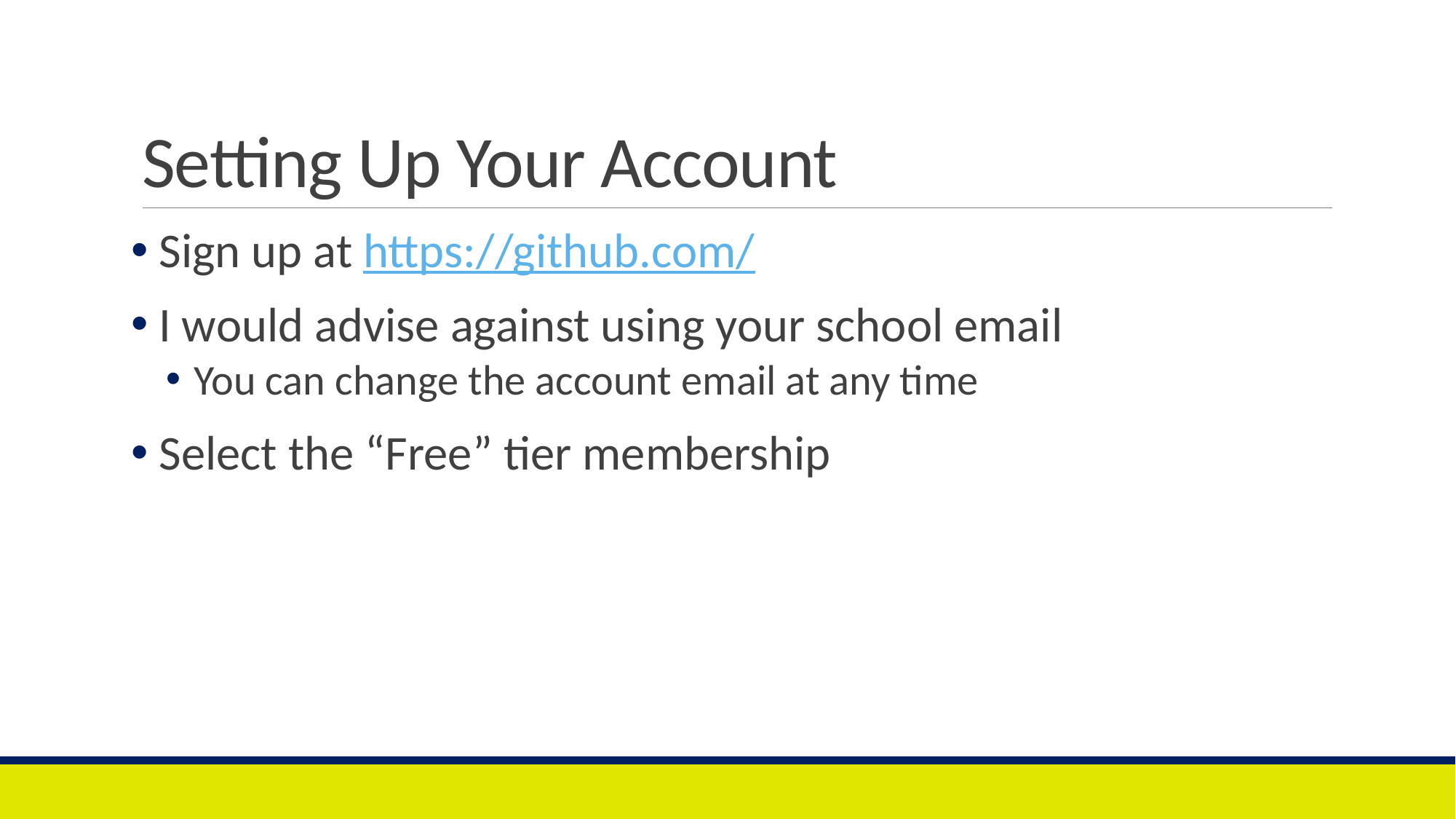

# Setting Up Your Account
Sign up at https://github.com/
I would advise against using your school email
You can change the account email at any time
Select the “Free” tier membership